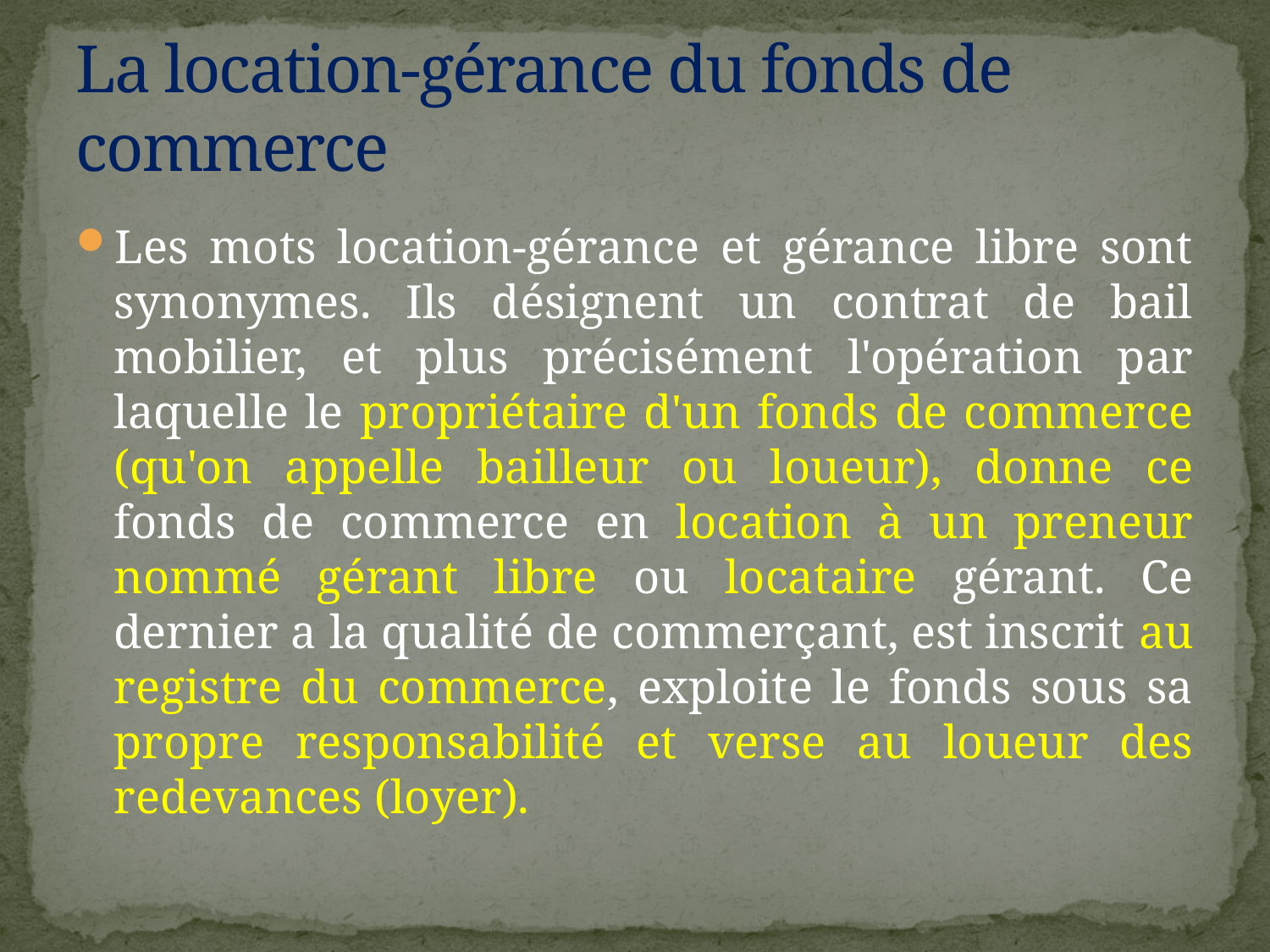

# La location-gérance du fonds de commerce
Les mots location-gérance et gérance libre sont synonymes. Ils désignent un contrat de bail mobilier, et plus précisément l'opération par laquelle le propriétaire d'un fonds de commerce (qu'on appelle bailleur ou loueur), donne ce fonds de commerce en location à un preneur nommé gérant libre ou locataire gérant. Ce dernier a la qualité de commerçant, est inscrit au registre du commerce, exploite le fonds sous sa propre responsabilité et verse au loueur des redevances (loyer).